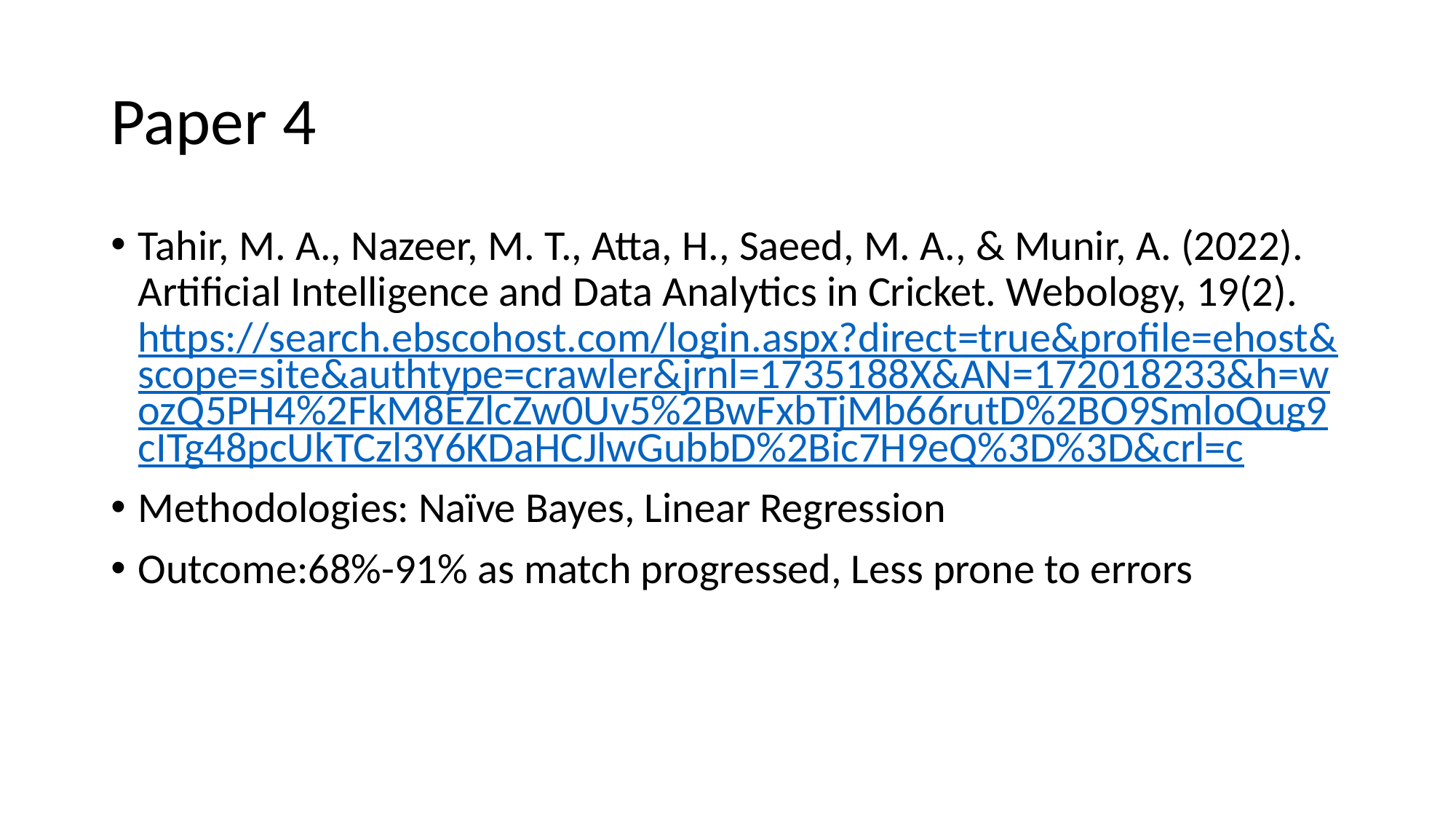

# Paper 4
Tahir, M. A., Nazeer, M. T., Atta, H., Saeed, M. A., & Munir, A. (2022). Artificial Intelligence and Data Analytics in Cricket. Webology, 19(2). https://search.ebscohost.com/login.aspx?direct=true&profile=ehost&scope=site&authtype=crawler&jrnl=1735188X&AN=172018233&h=wozQ5PH4%2FkM8EZlcZw0Uv5%2BwFxbTjMb66rutD%2BO9SmloQug9cITg48pcUkTCzl3Y6KDaHCJlwGubbD%2Bic7H9eQ%3D%3D&crl=c
Methodologies: Naïve Bayes, Linear Regression
Outcome:68%-91% as match progressed, Less prone to errors